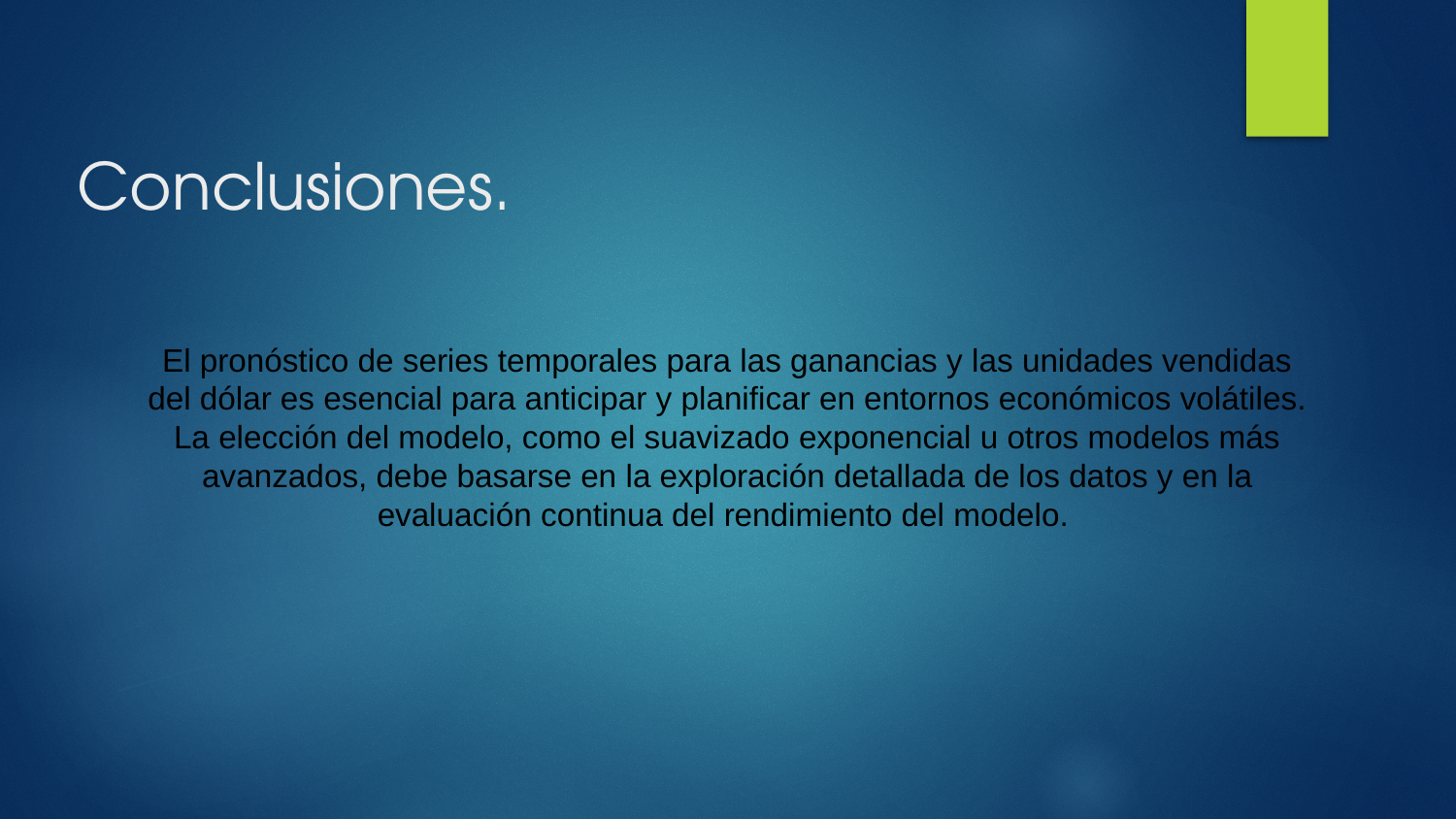

# Conclusiones.
El pronóstico de series temporales para las ganancias y las unidades vendidas del dólar es esencial para anticipar y planificar en entornos económicos volátiles. La elección del modelo, como el suavizado exponencial u otros modelos más avanzados, debe basarse en la exploración detallada de los datos y en la evaluación continua del rendimiento del modelo.